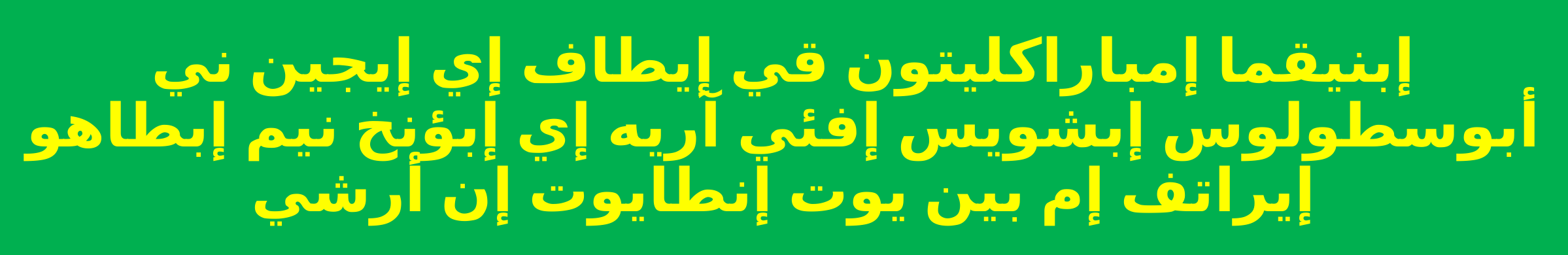

# إبنيقما إمباراكليتون قي إيطاف إي إيجين ني أبوسطولوس إبشويس إفئي آريه إي إبؤنخ نيم إبطاهو إيراتف إم بين يوت إنطايوت إن أرشي